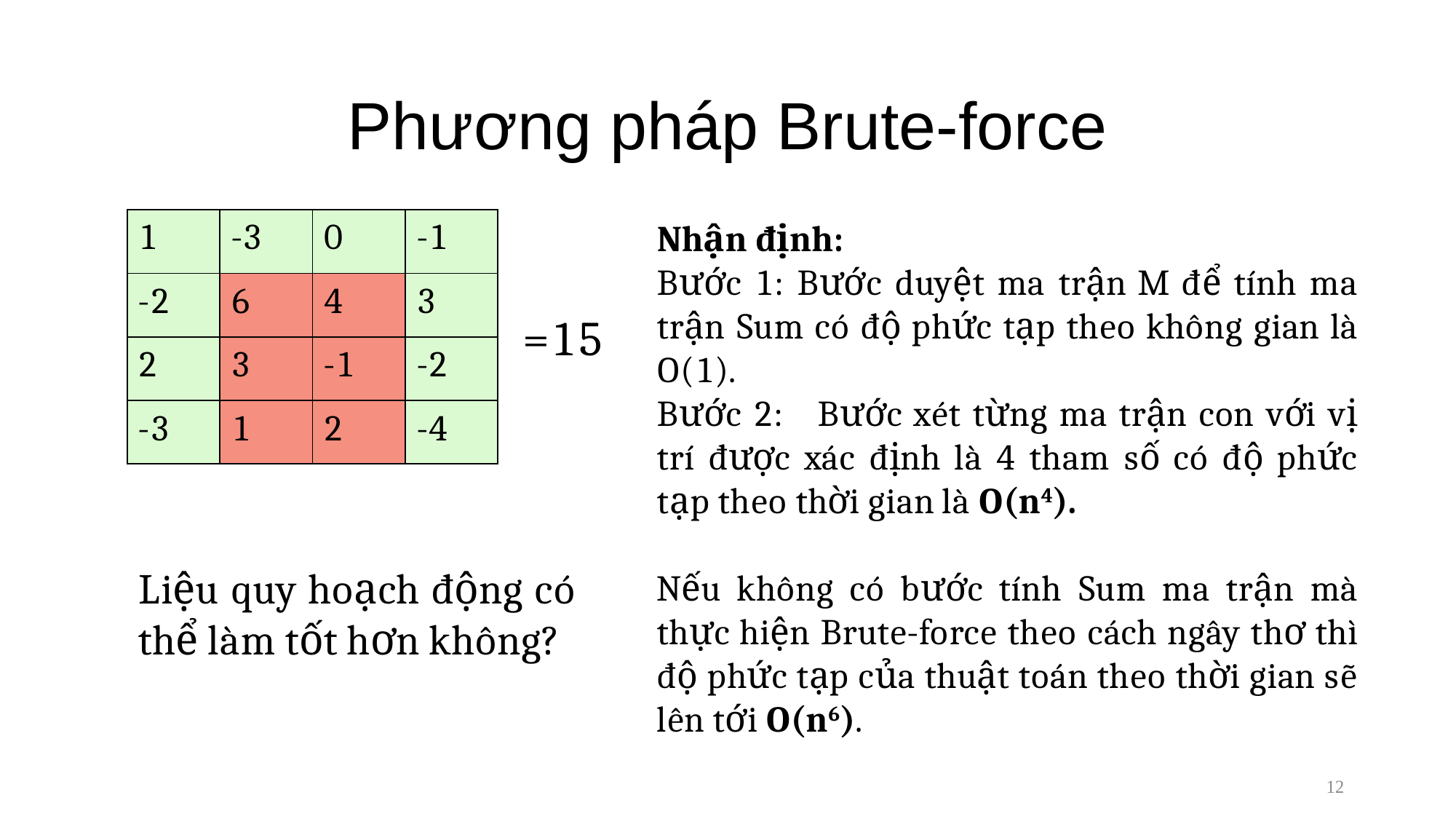

# Phương pháp Brute-force
Nhận định:
Bước 1: Bước duyệt ma trận M để tính ma trận Sum có độ phức tạp theo không gian là O(1).
Bước 2:   Bước xét từng ma trận con với vị trí được xác định là 4 tham số có độ phức tạp theo thời gian là O(n4).

Nếu không có bước tính Sum ma trận mà thực hiện Brute-force theo cách ngây thơ thì độ phức tạp của thuật toán theo thời gian sẽ lên tới O(n6).
| 1 | -3 | 0 | -1 |
| --- | --- | --- | --- |
| -2 | 6 | 4 | 3 |
| 2 | 3 | -1 | -2 |
| -3 | 1 | 2 | -4 |
=15
Liệu quy hoạch động có thể làm tốt hơn không?
12